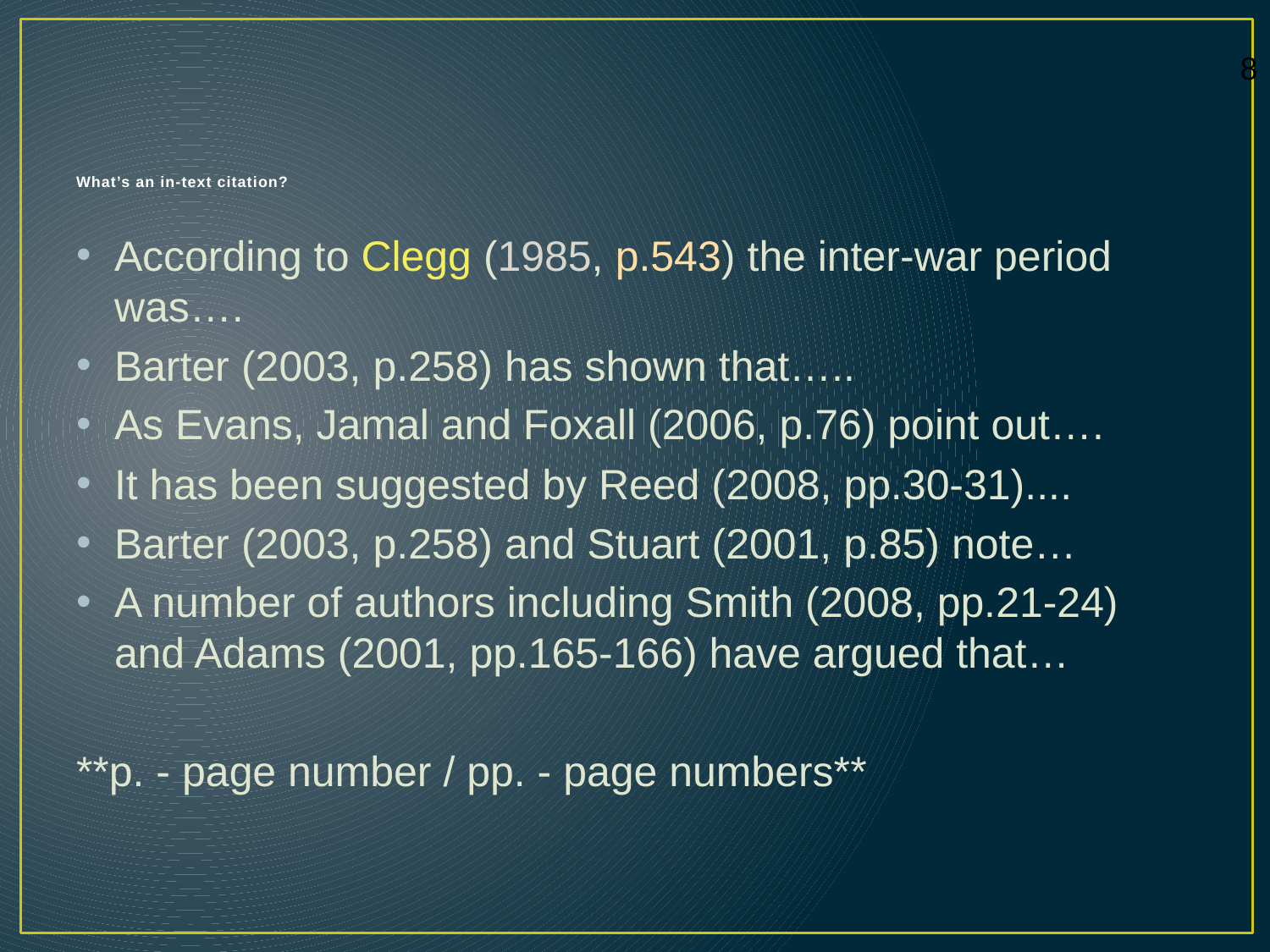

# What’s an in-text citation?
According to Clegg (1985, p.543) the inter-war period was….
Barter (2003, p.258) has shown that…..
As Evans, Jamal and Foxall (2006, p.76) point out….
It has been suggested by Reed (2008, pp.30-31)....
Barter (2003, p.258) and Stuart (2001, p.85) note…
A number of authors including Smith (2008, pp.21-24) and Adams (2001, pp.165-166) have argued that…

**p. - page number / pp. - page numbers**